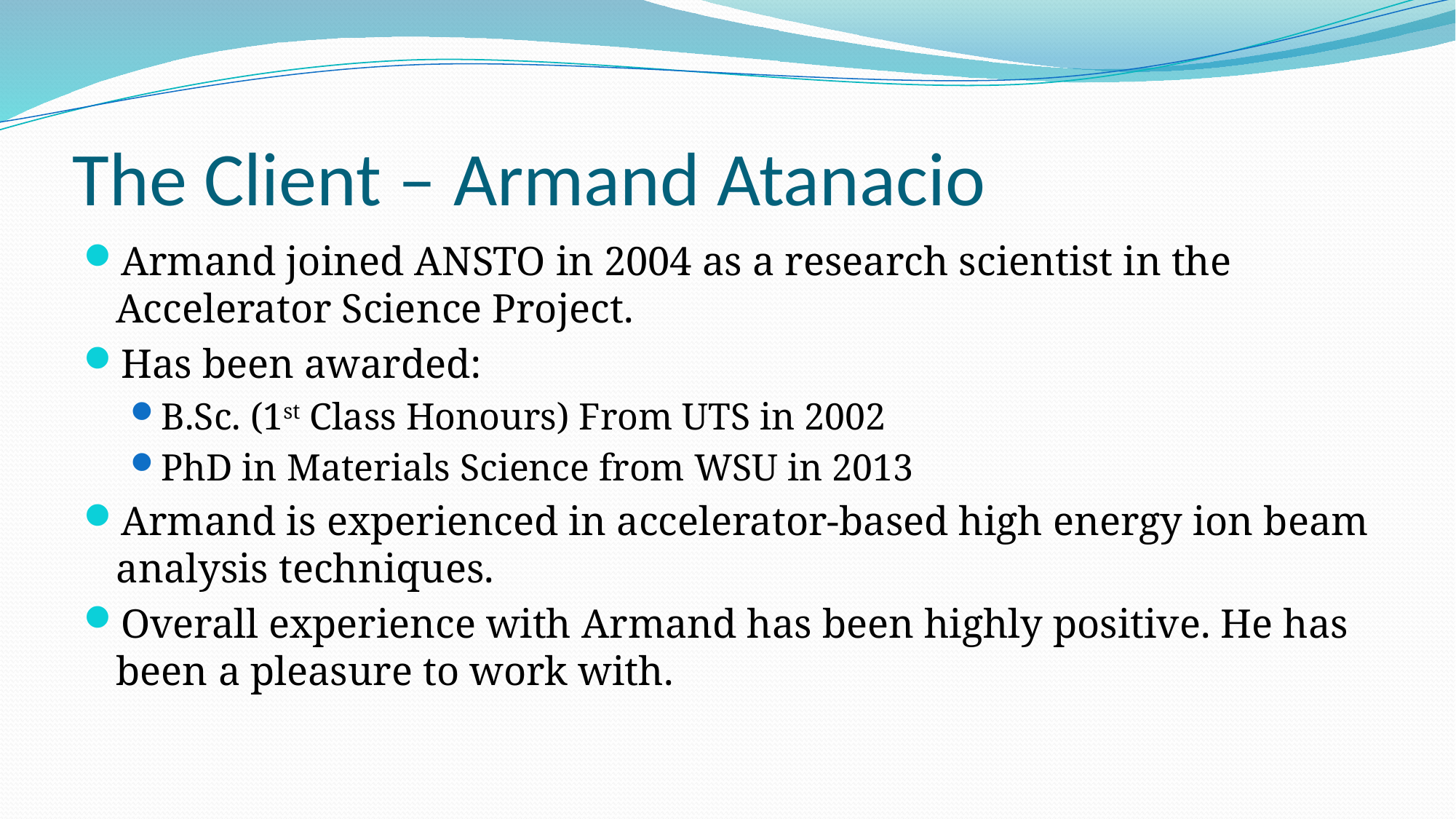

# The Client – Armand Atanacio
Armand joined ANSTO in 2004 as a research scientist in the Accelerator Science Project.
Has been awarded:
B.Sc. (1st Class Honours) From UTS in 2002
PhD in Materials Science from WSU in 2013
Armand is experienced in accelerator-based high energy ion beam analysis techniques.
Overall experience with Armand has been highly positive. He has been a pleasure to work with.